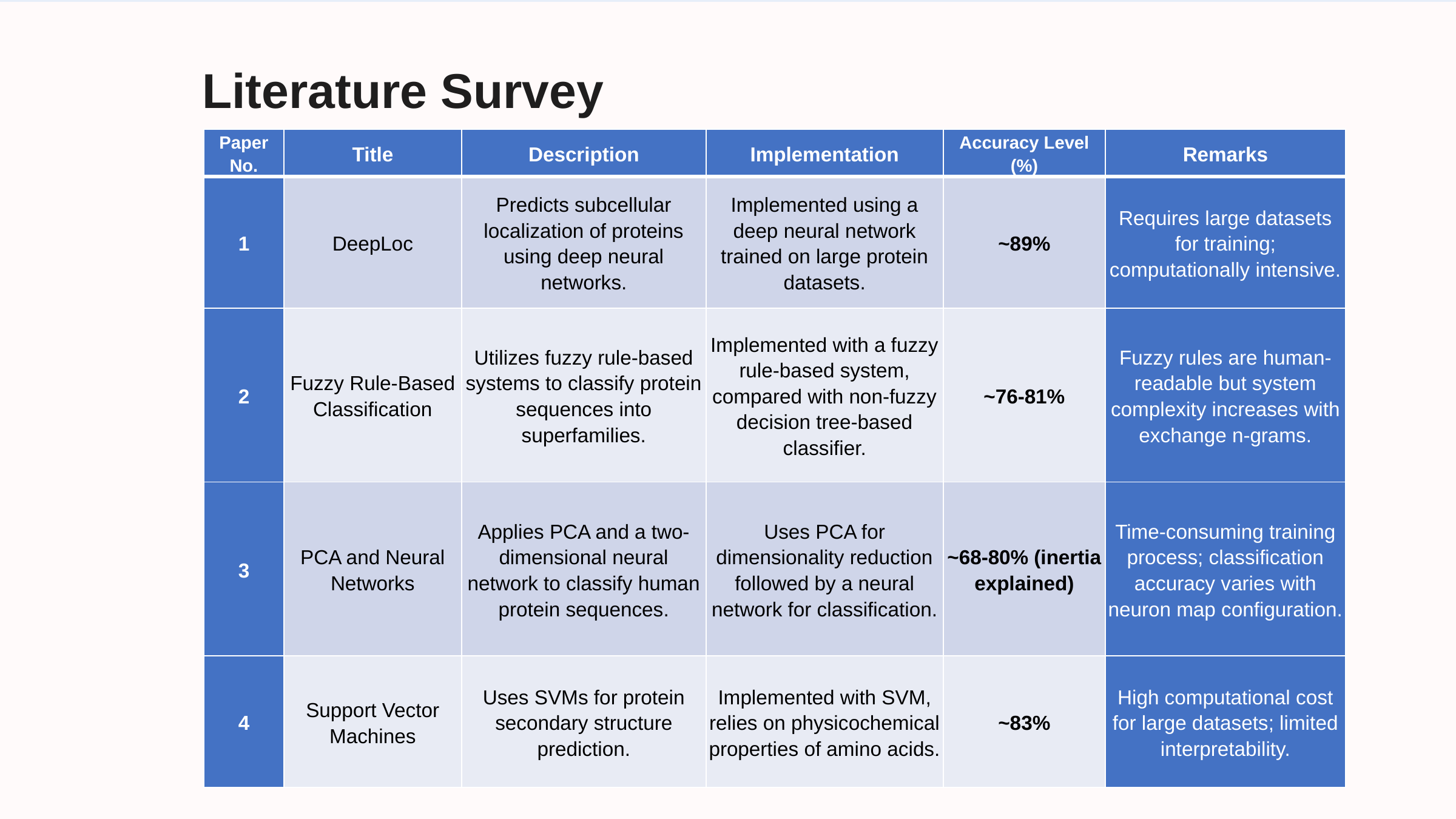

Literature Survey
| Paper No. | Title | Description | Implementation | Accuracy Level (%) | Remarks |
| --- | --- | --- | --- | --- | --- |
| 1 | DeepLoc | Predicts subcellular localization of proteins using deep neural networks. | Implemented using a deep neural network trained on large protein datasets. | ~89% | Requires large datasets for training; computationally intensive. |
| 2 | Fuzzy Rule-Based Classification | Utilizes fuzzy rule-based systems to classify protein sequences into superfamilies. | Implemented with a fuzzy rule-based system, compared with non-fuzzy decision tree-based classifier. | ~76-81% | Fuzzy rules are human-readable but system complexity increases with exchange n-grams. |
| 3 | PCA and Neural Networks | Applies PCA and a two-dimensional neural network to classify human protein sequences. | Uses PCA for dimensionality reduction followed by a neural network for classification. | ~68-80% (inertia explained) | Time-consuming training process; classification accuracy varies with neuron map configuration. |
| 4 | Support Vector Machines | Uses SVMs for protein secondary structure prediction. | Implemented with SVM, relies on physicochemical properties of amino acids. | ~83% | High computational cost for large datasets; limited interpretability. |